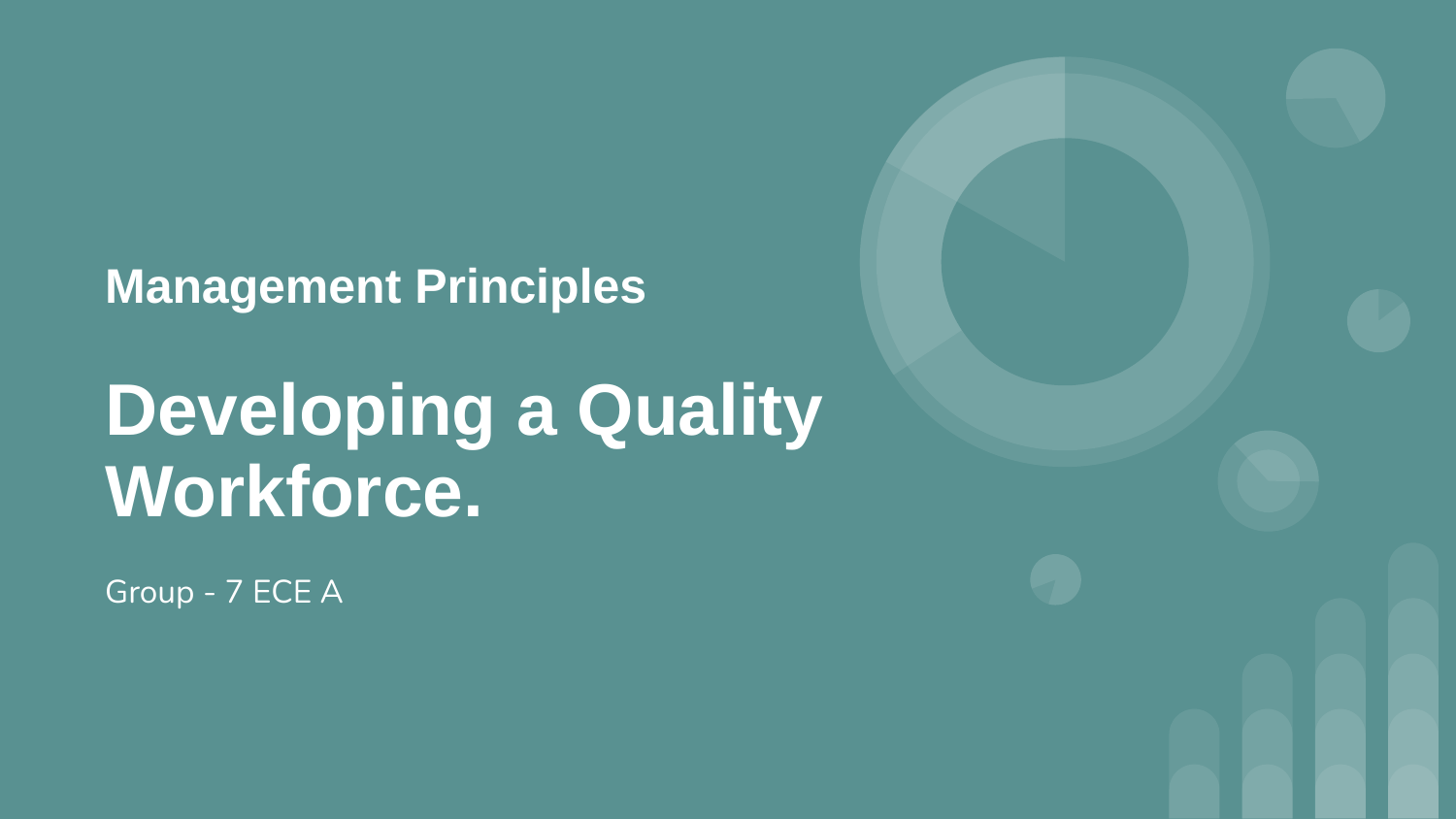

Management Principles
# Developing a Quality Workforce.
Group - 7 ECE A